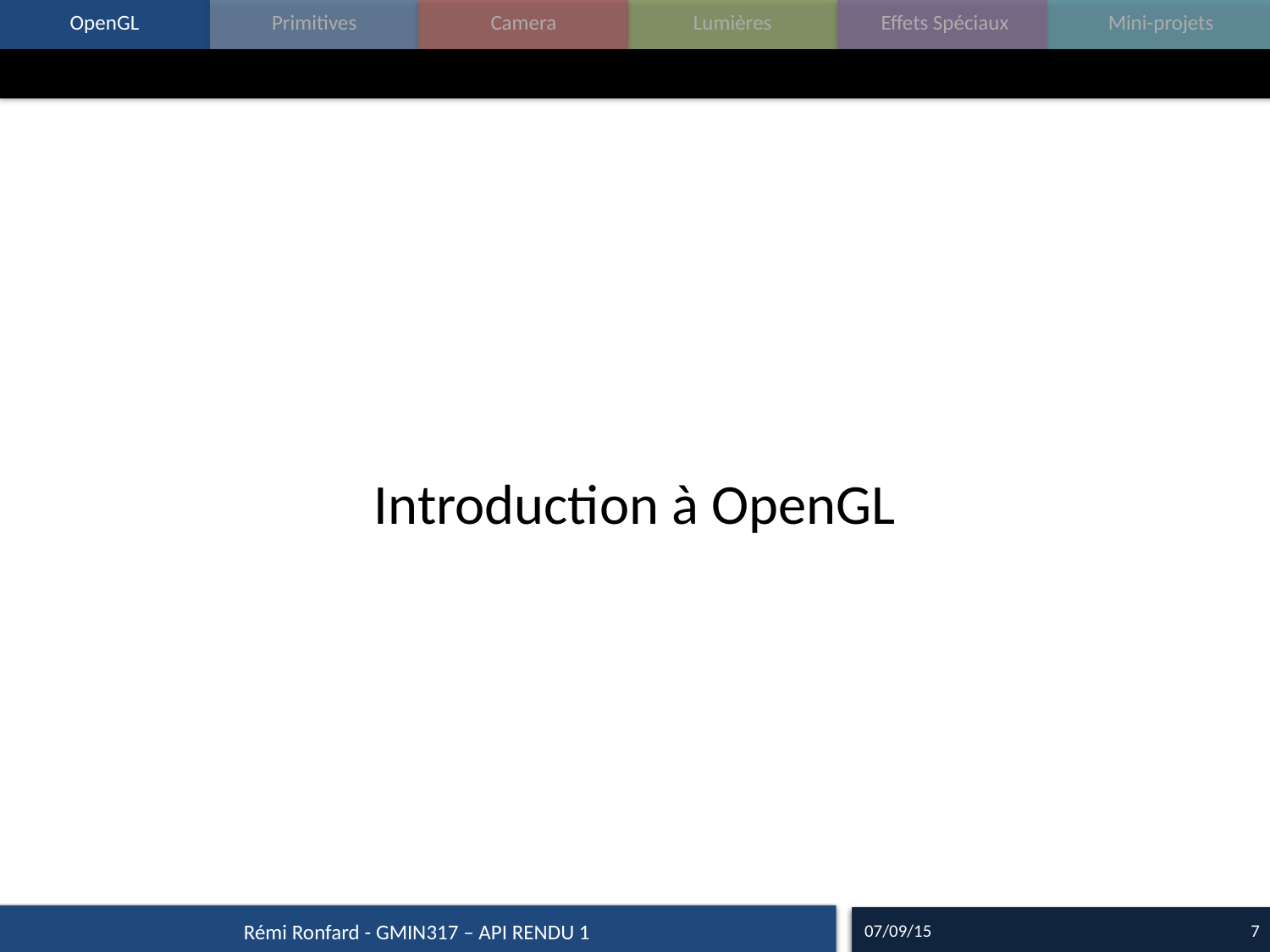

#
Introduction à OpenGL
07/09/15
7
Rémi Ronfard - GMIN317 – API RENDU 1